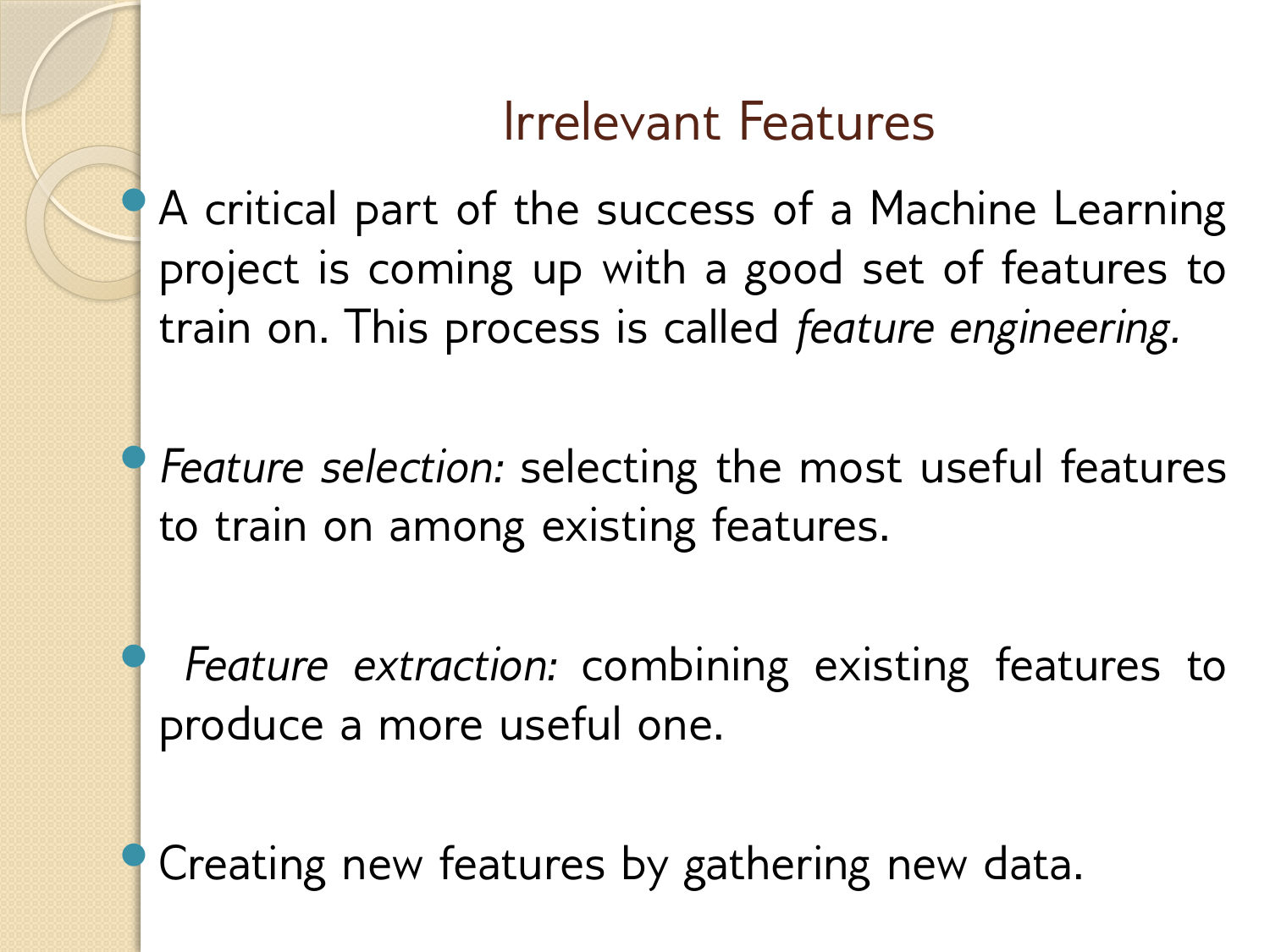

# Irrelevant Features
A critical part of the success of a Machine Learning project is coming up with a good set of features to train on. This process is called feature engineering.

Feature selection: selecting the most useful features to train on among existing features.

 Feature extraction: combining existing features to produce a more useful one.

Creating new features by gathering new data.